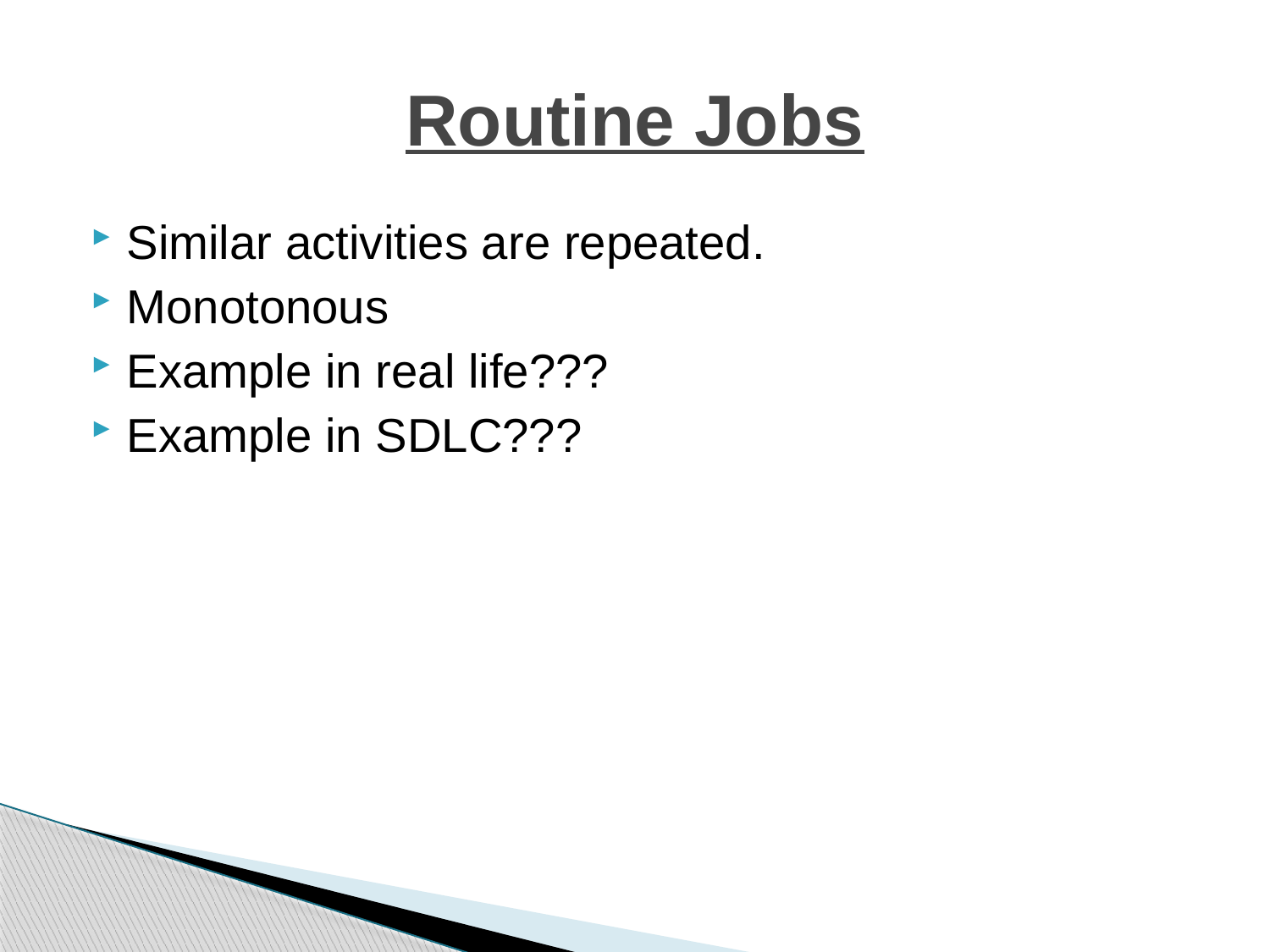

# Routine Jobs
Similar activities are repeated.
Monotonous
Example in real life???
Example in SDLC???